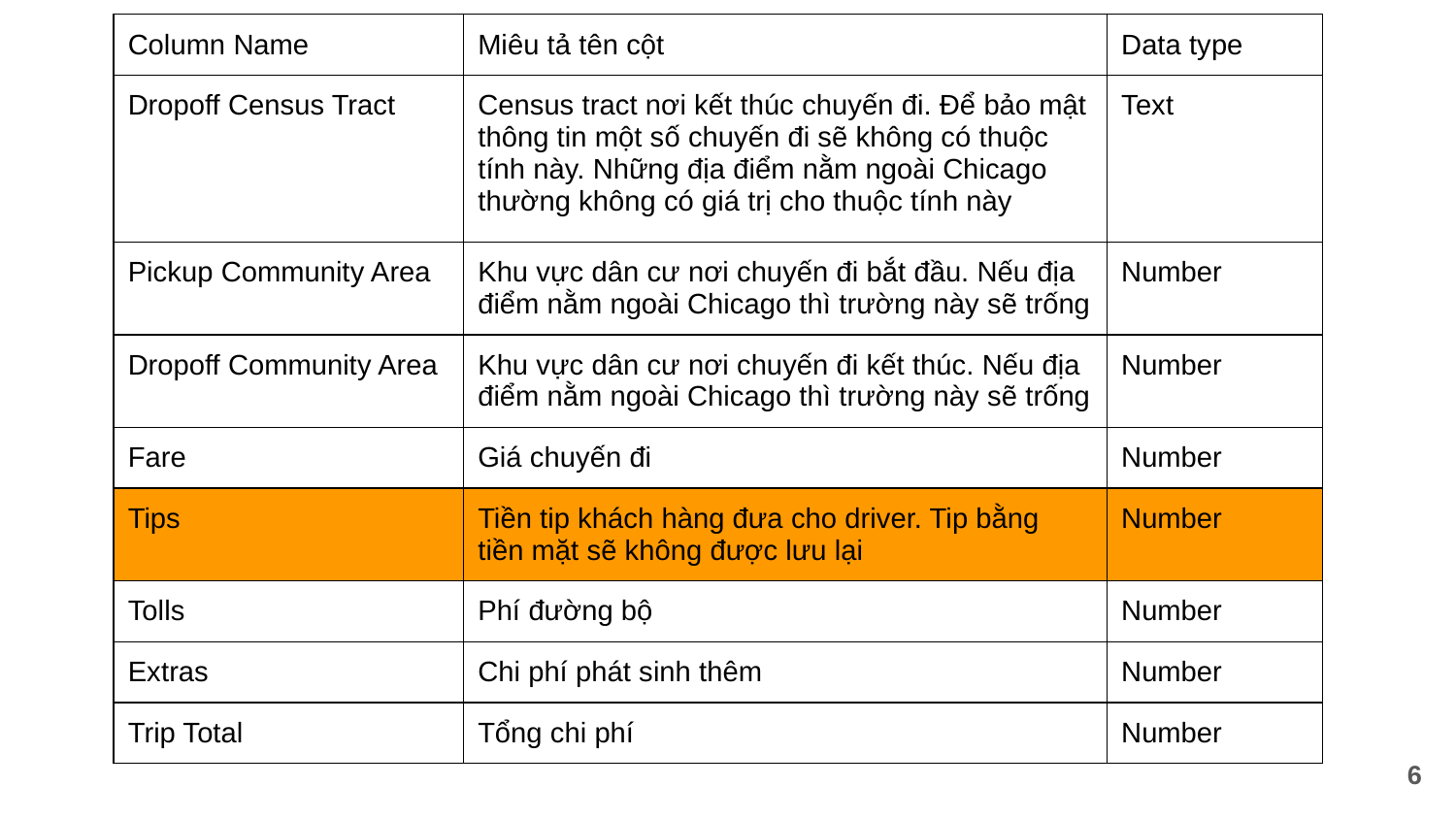

| Column Name | Miêu tả tên cột | Data type |
| --- | --- | --- |
| Dropoff Census Tract | Census tract nơi kết thúc chuyến đi. Để bảo mật thông tin một số chuyến đi sẽ không có thuộc tính này. Những địa điểm nằm ngoài Chicago thường không có giá trị cho thuộc tính này | Text |
| Pickup Community Area | Khu vực dân cư nơi chuyến đi bắt đầu. Nếu địa điểm nằm ngoài Chicago thì trường này sẽ trống | Number |
| Dropoff Community Area | Khu vực dân cư nơi chuyến đi kết thúc. Nếu địa điểm nằm ngoài Chicago thì trường này sẽ trống | Number |
| Fare | Giá chuyến đi | Number |
| Tips | Tiền tip khách hàng đưa cho driver. Tip bằng tiền mặt sẽ không được lưu lại | Number |
| Tolls | Phí đường bộ | Number |
| Extras | Chi phí phát sinh thêm | Number |
| Trip Total | Tổng chi phí | Number |
6